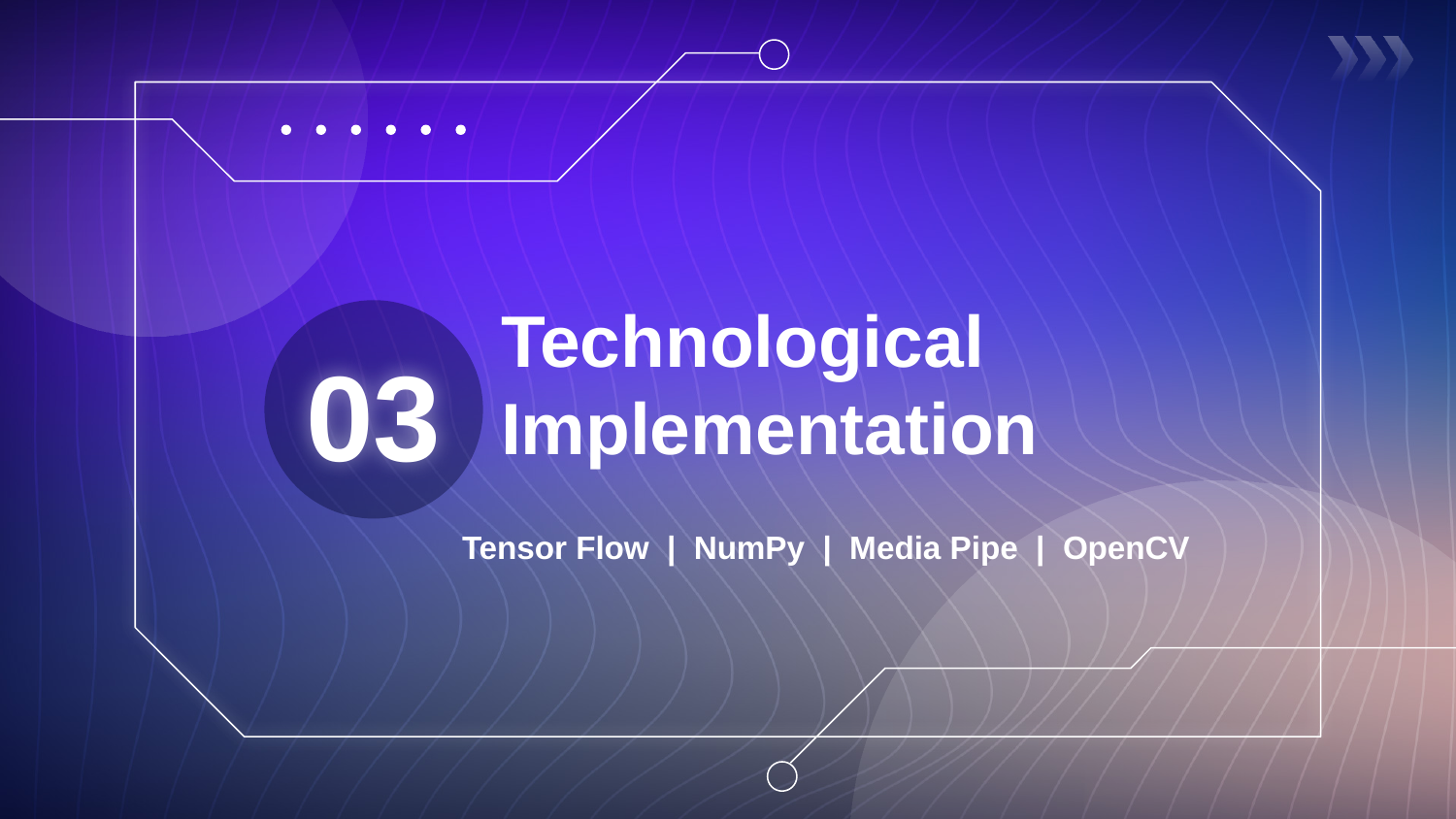

# Technological Implementation

03
Tensor Flow  |  NumPy  |  Media Pipe  |  OpenCV